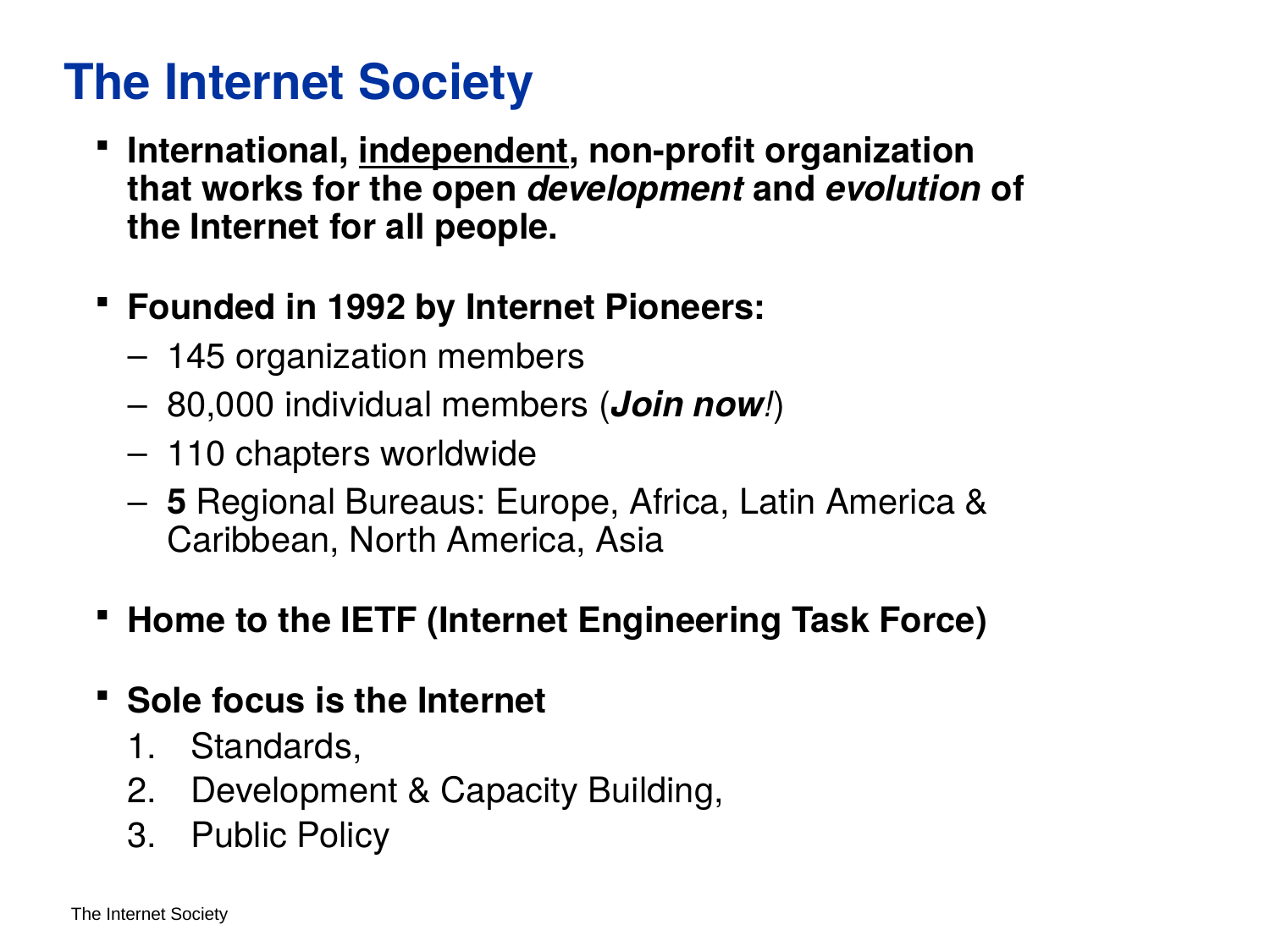

# The Internet Society
International, independent, non-profit organization that works for the open development and evolution of the Internet for all people.
Founded in 1992 by Internet Pioneers:
145 organization members
80,000 individual members (Join now!)
110 chapters worldwide
5 Regional Bureaus: Europe, Africa, Latin America & Caribbean, North America, Asia
Home to the IETF (Internet Engineering Task Force)
Sole focus is the Internet
Standards,
Development & Capacity Building,
Public Policy

2